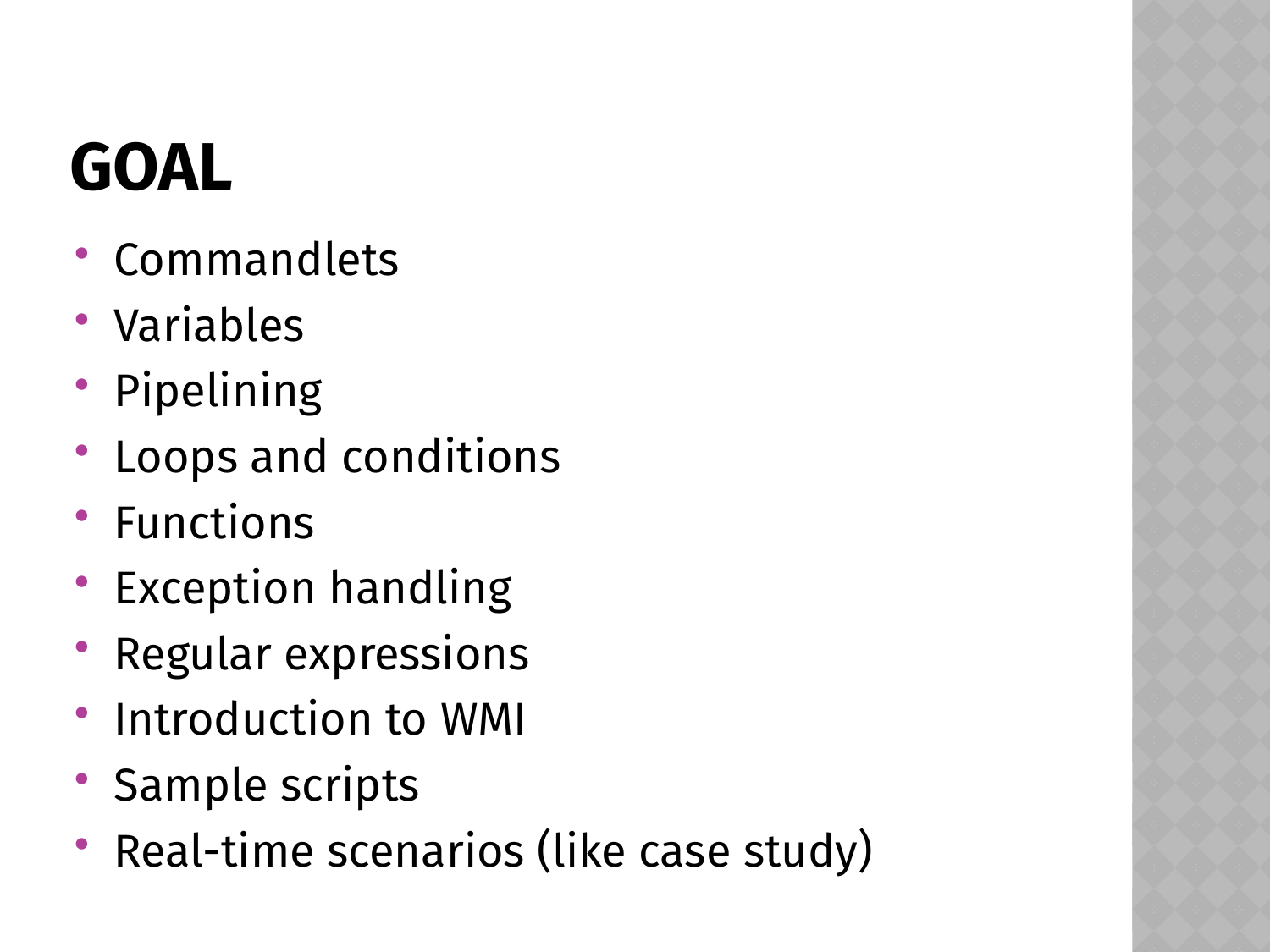

# Goal
Commandlets
Variables
Pipelining
Loops and conditions
Functions
Exception handling
Regular expressions
Introduction to WMI
Sample scripts
Real-time scenarios (like case study)